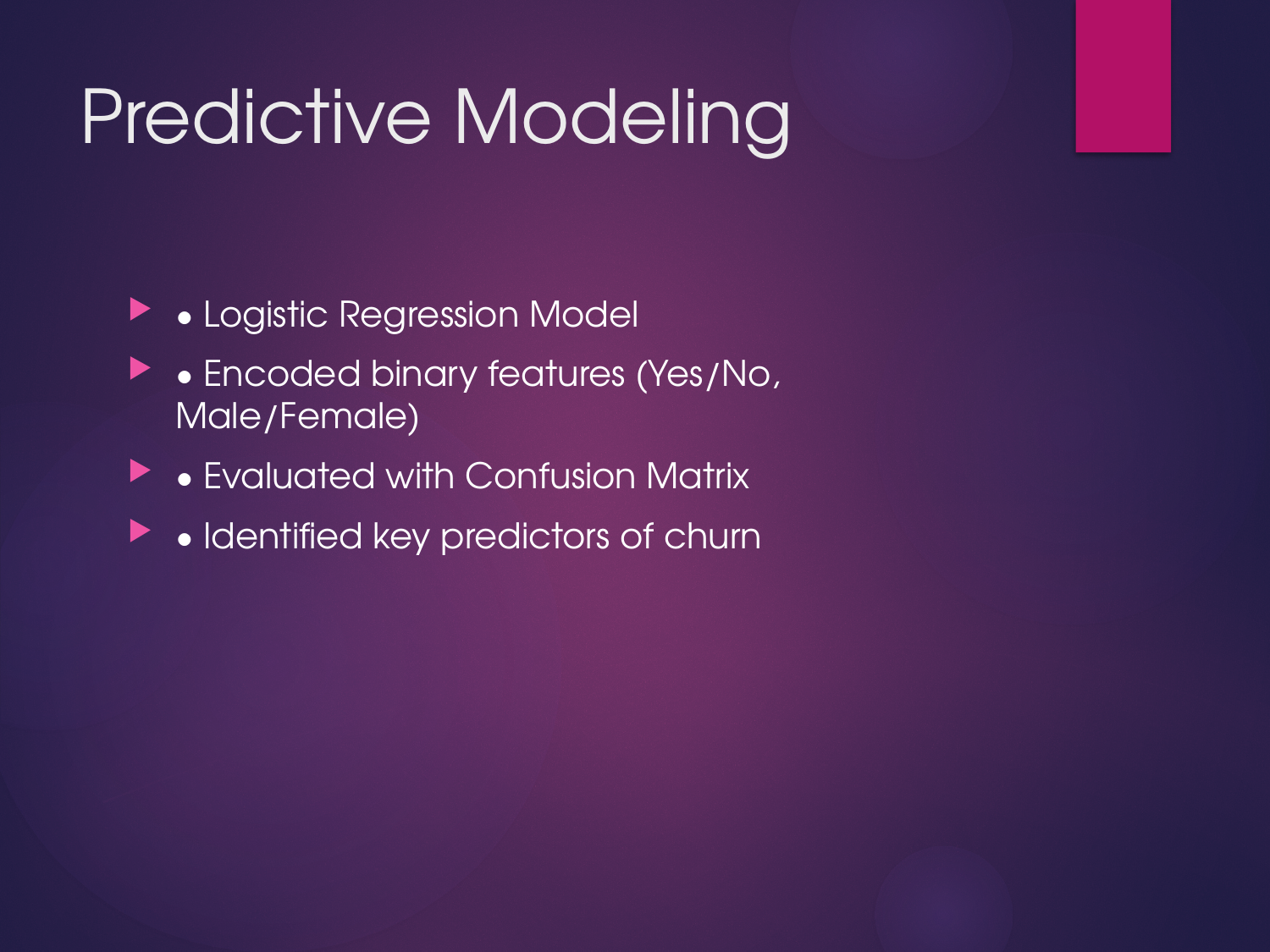

# Predictive Modeling
• Logistic Regression Model
• Encoded binary features (Yes/No, Male/Female)
• Evaluated with Confusion Matrix
• Identified key predictors of churn